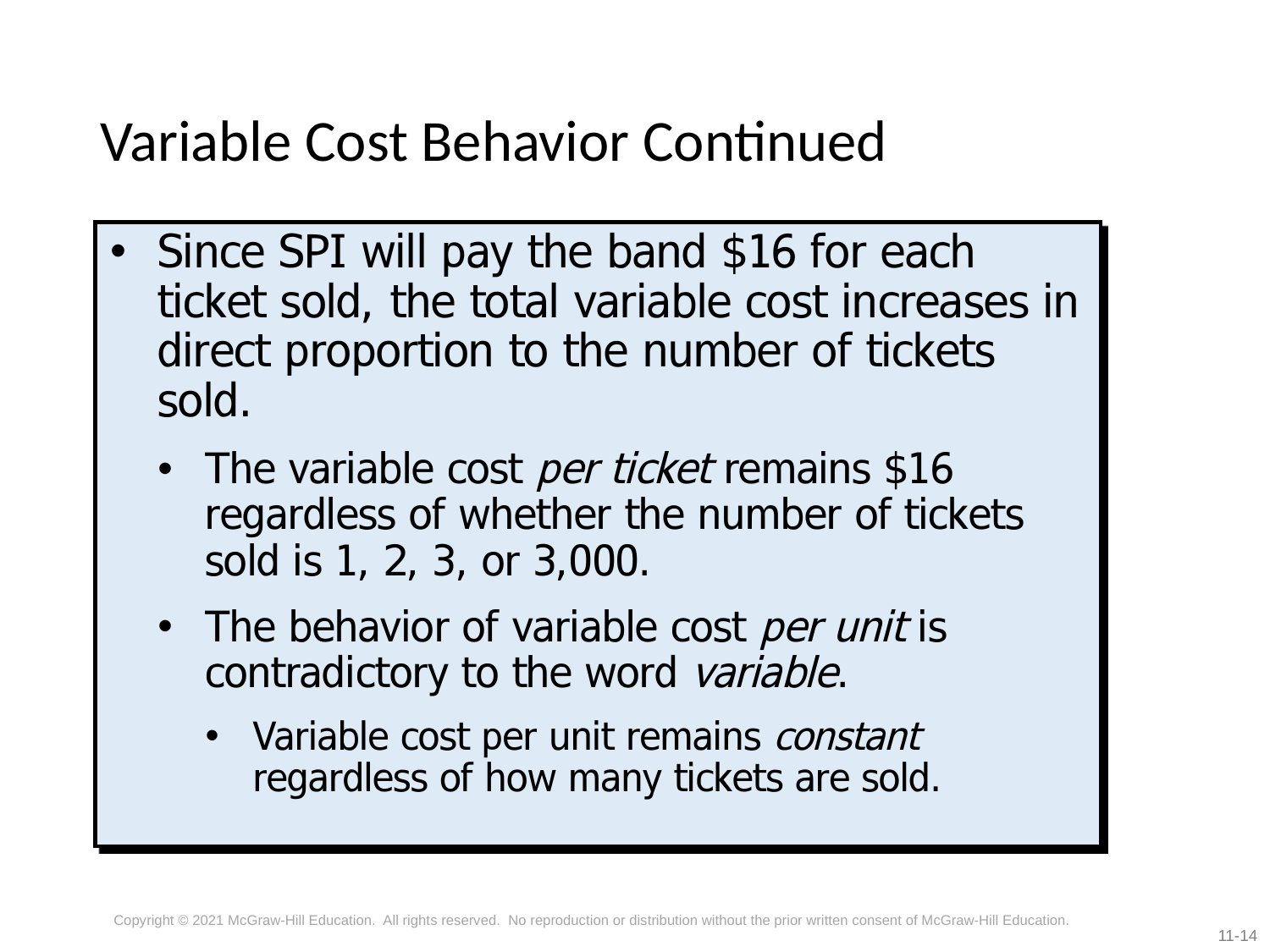

# Variable Cost Behavior Continued
Since SPI will pay the band $16 for each ticket sold, the total variable cost increases in direct proportion to the number of tickets sold.
The variable cost per ticket remains $16 regardless of whether the number of tickets sold is 1, 2, 3, or 3,000.
The behavior of variable cost per unit is contradictory to the word variable.
Variable cost per unit remains constant regardless of how many tickets are sold.